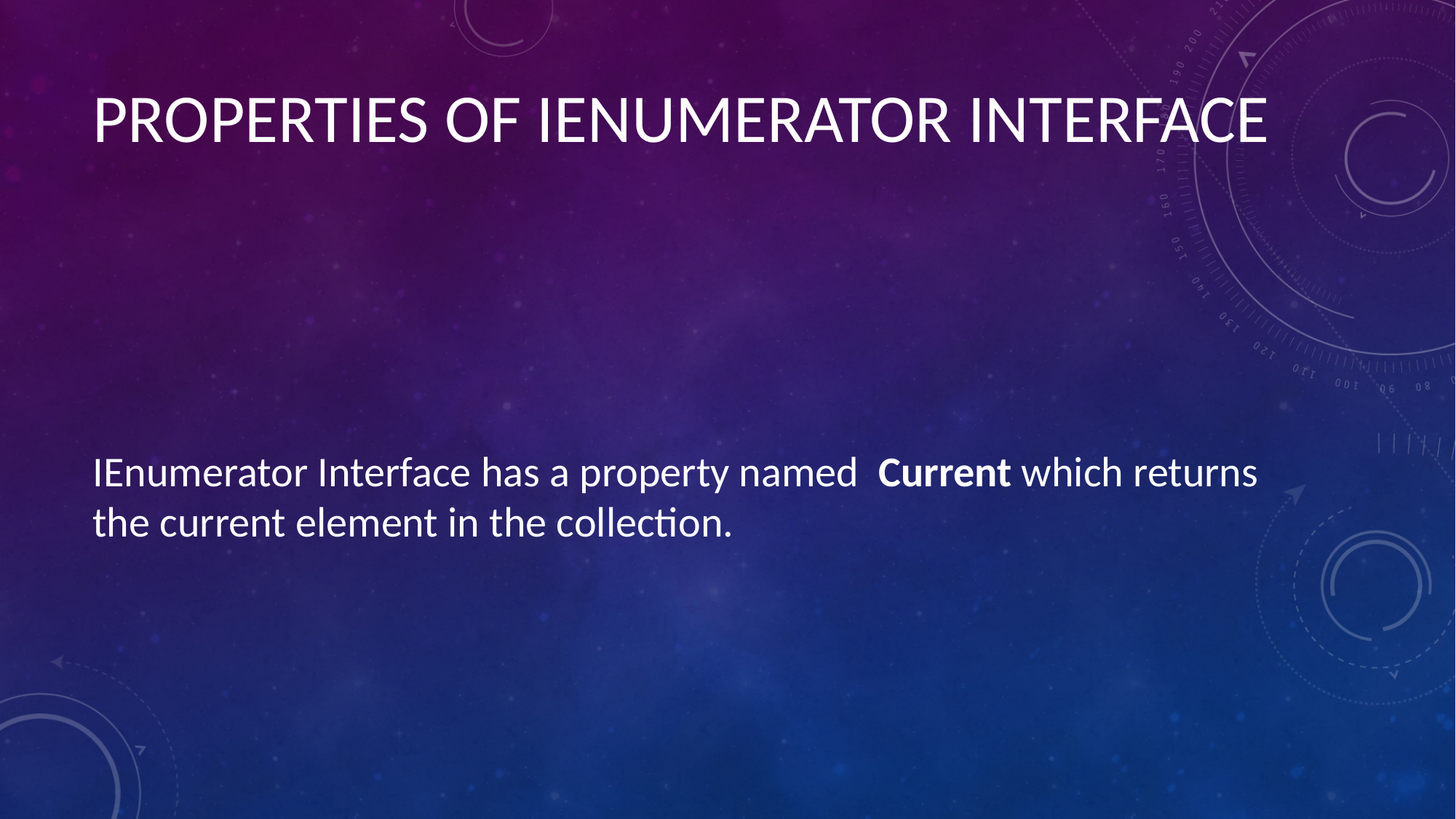

# Properties of IEnumerator Interface
IEnumerator Interface has a property named  Current which returns the current element in the collection.